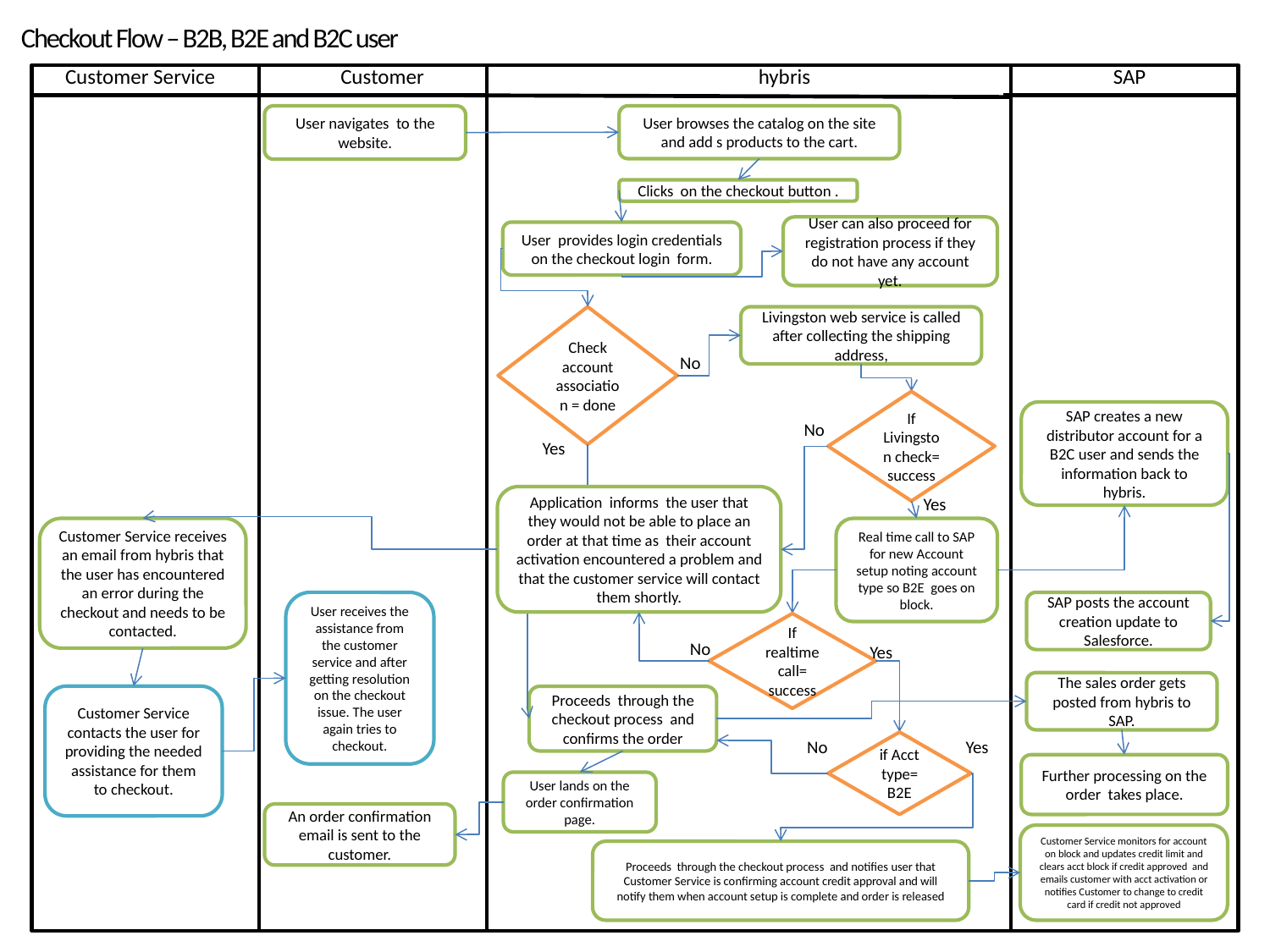

Checkout Flow – B2B, B2E and B2C user
Customer Service
Customer
hybris
SAP

User navigates  to the website.
User browses the catalog on the site and add s products to the cart.
Clicks  on the checkout button .
User can also proceed for registration process if they do not have any account yet.
User  provides login credentials on the checkout login  form.
Check account association = done
Livingston web service is called after collecting the shipping address,
No
If Livingston check= success
SAP creates a new distributor account for a B2C user and sends the information back to hybris.
No
Yes
Application  informs  the user that they would not be able to place an order at that time as  their account activation encountered a problem and that the customer service will contact them shortly.
Yes
Customer Service receives an email from hybris that the user has encountered an error during the checkout and needs to be contacted.
Real time call to SAP for new Account setup noting account type so B2E  goes on block.
User receives the assistance from the customer service and after getting resolution on the checkout issue. The user again tries to checkout.
SAP posts the account creation update to Salesforce.
If realtime call= success
No
Yes
The sales order gets posted from hybris to SAP.
Customer Service contacts the user for providing the needed assistance for them to checkout.
Proceeds  through the checkout process  and confirms the order
No
Yes
if Acct type= B2E

Further processing on the order  takes place.
User lands on the order confirmation page.
An order confirmation email is sent to the customer.
Customer Service monitors for account on block and updates credit limit and clears acct block if credit approved  and emails customer with acct activation or notifies Customer to change to credit card if credit not approved
Proceeds  through the checkout process  and notifies user that Customer Service is confirming account credit approval and will notify them when account setup is complete and order is released
11